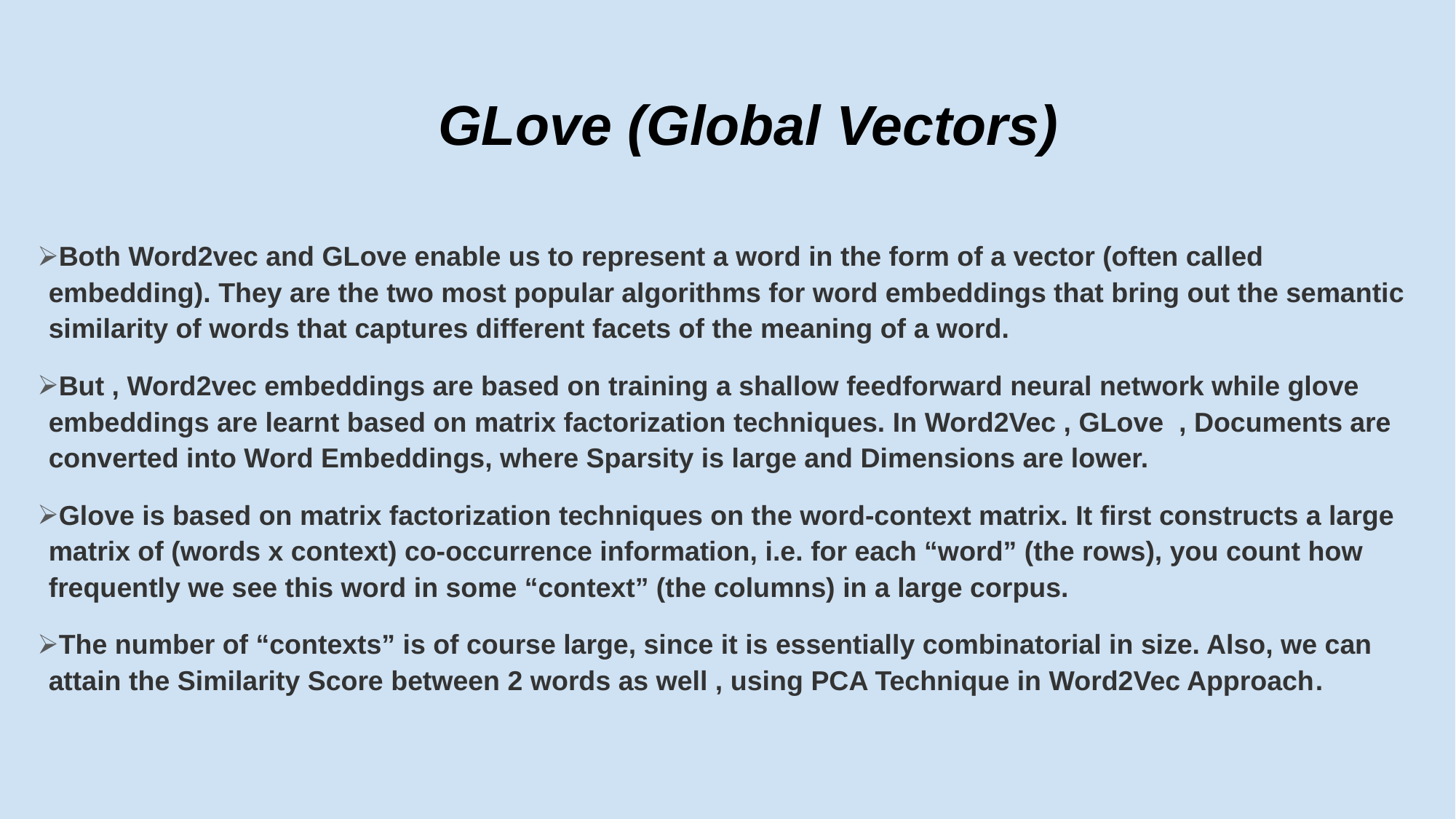

GLove (Global Vectors)
Both Word2vec and GLove enable us to represent a word in the form of a vector (often called embedding). They are the two most popular algorithms for word embeddings that bring out the semantic similarity of words that captures different facets of the meaning of a word.
But , Word2vec embeddings are based on training a shallow feedforward neural network while glove embeddings are learnt based on matrix factorization techniques. In Word2Vec , GLove  , Documents are converted into Word Embeddings, where Sparsity is large and Dimensions are lower.
Glove is based on matrix factorization techniques on the word-context matrix. It first constructs a large matrix of (words x context) co-occurrence information, i.e. for each “word” (the rows), you count how frequently we see this word in some “context” (the columns) in a large corpus.
The number of “contexts” is of course large, since it is essentially combinatorial in size. Also, we can attain the Similarity Score between 2 words as well , using PCA Technique in Word2Vec Approach.